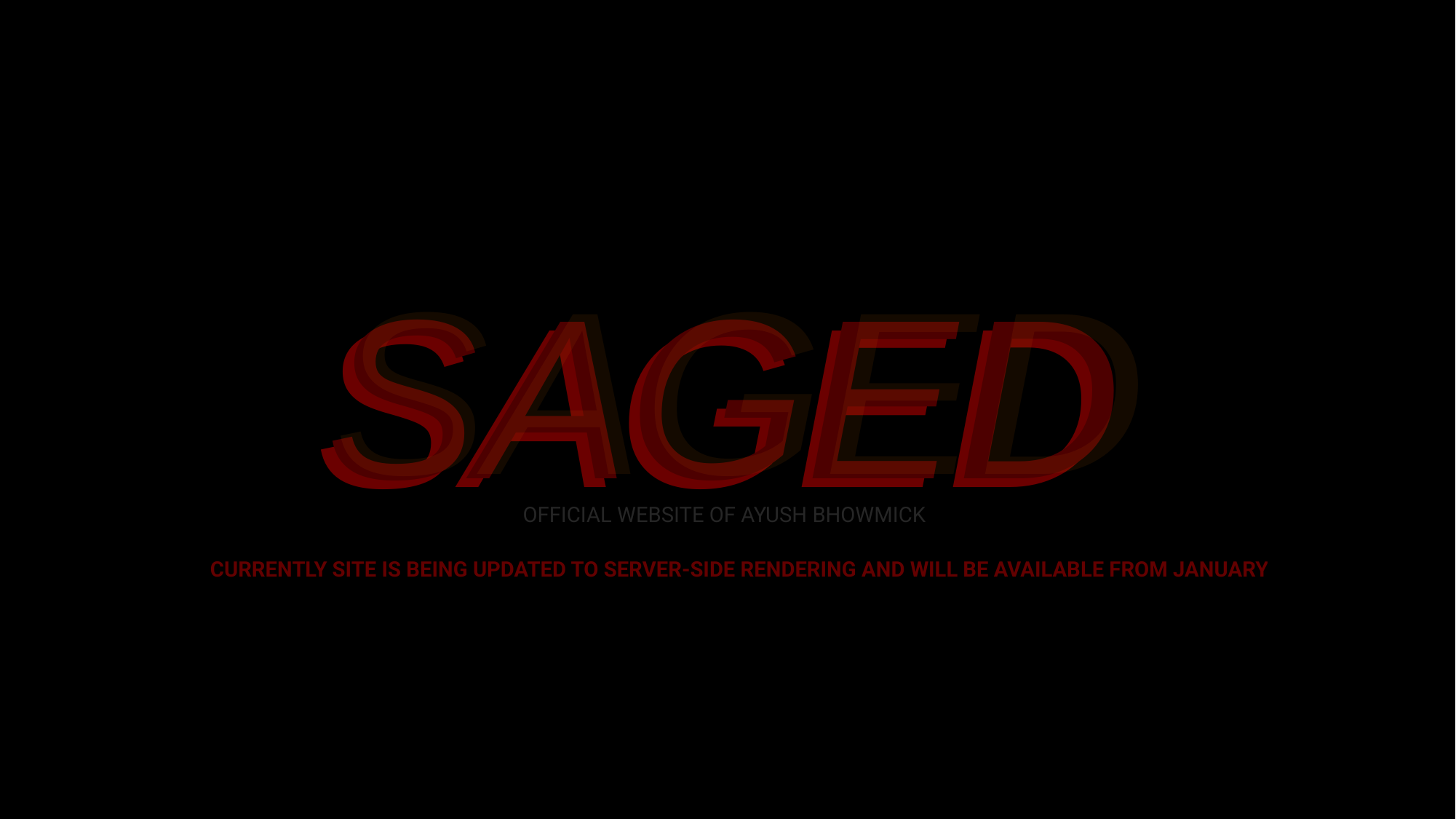

SAGED
SAGED
SAGED
OFFICIAL WEBSITE OF AYUSH BHOWMICK
CURRENTLY SITE IS BEING UPDATED TO SERVER-SIDE RENDERING AND WILL BE AVAILABLE FROM JANUARY